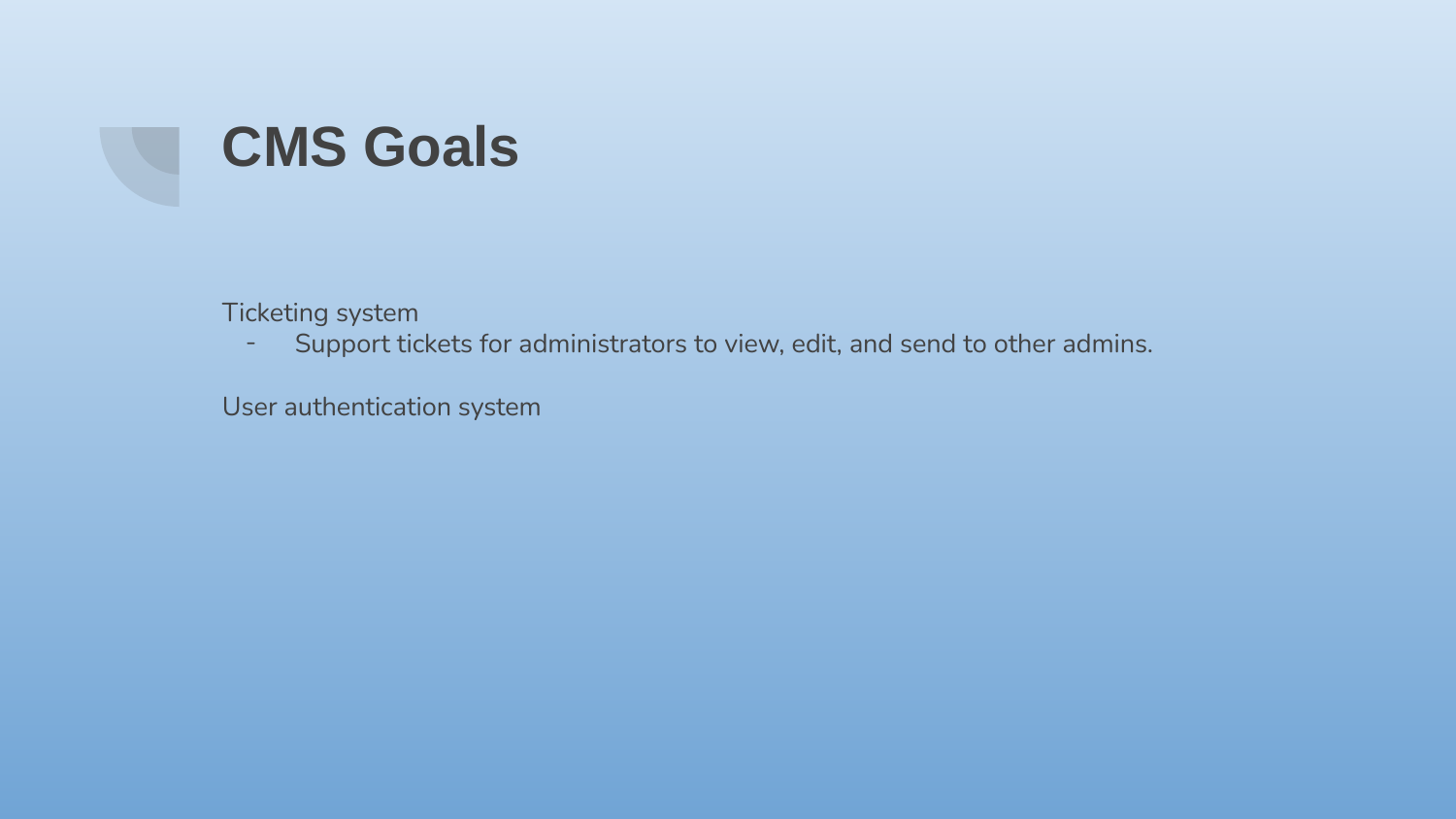

# CMS Goals

Ticketing system
Support tickets for administrators to view, edit, and send to other admins.

User authentication system